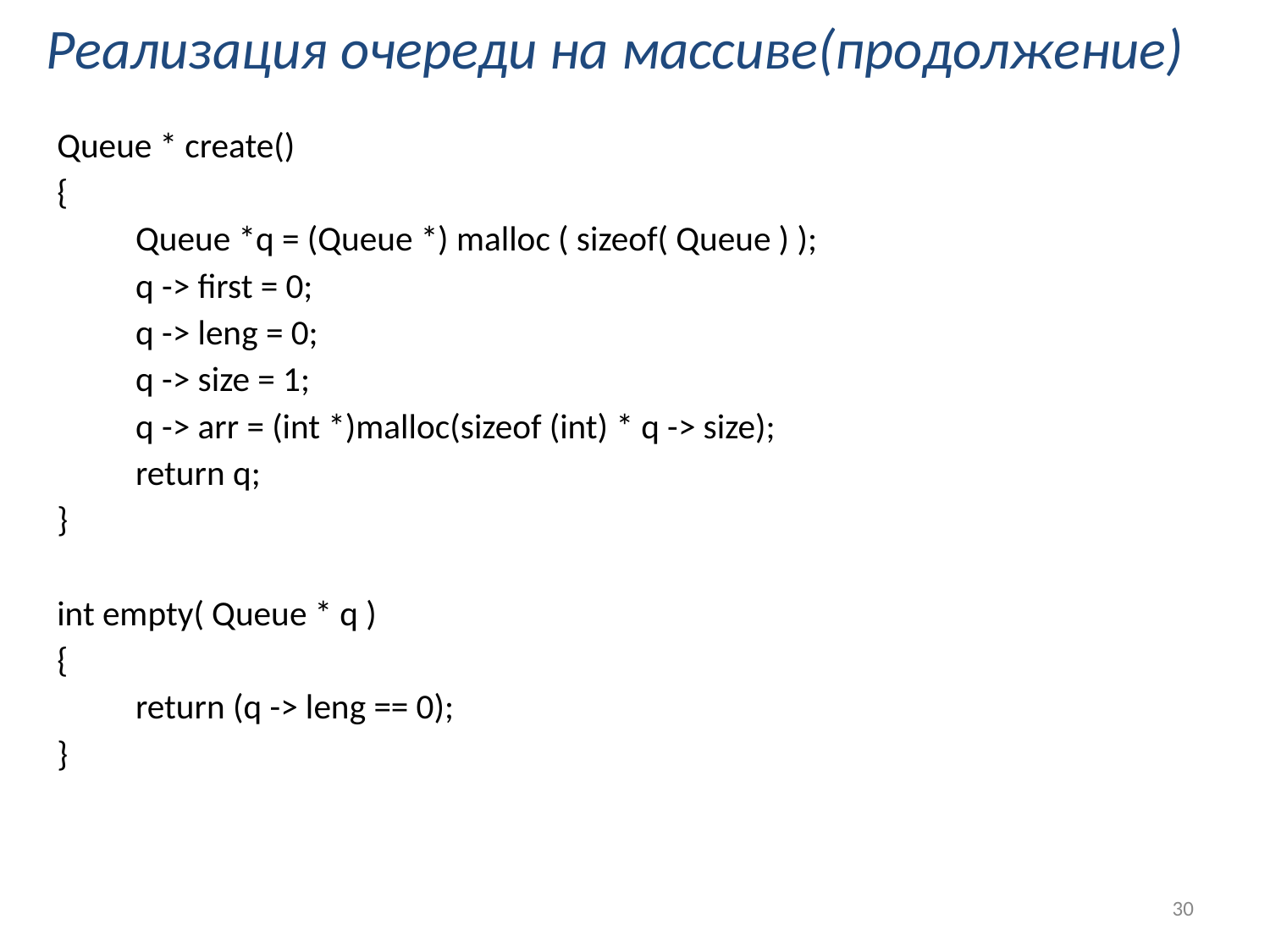

# Реализация очереди на массиве(продолжение)
Queue * create()
{
	Queue *q = (Queue *) malloc ( sizeof( Queue ) );
	q -> first = 0;
	q -> leng = 0;
	q -> size = 1;
	q -> arr = (int *)malloc(sizeof (int) * q -> size);
	return q;
}

int empty( Queue * q )
{
	return (q -> leng == 0);
}

30